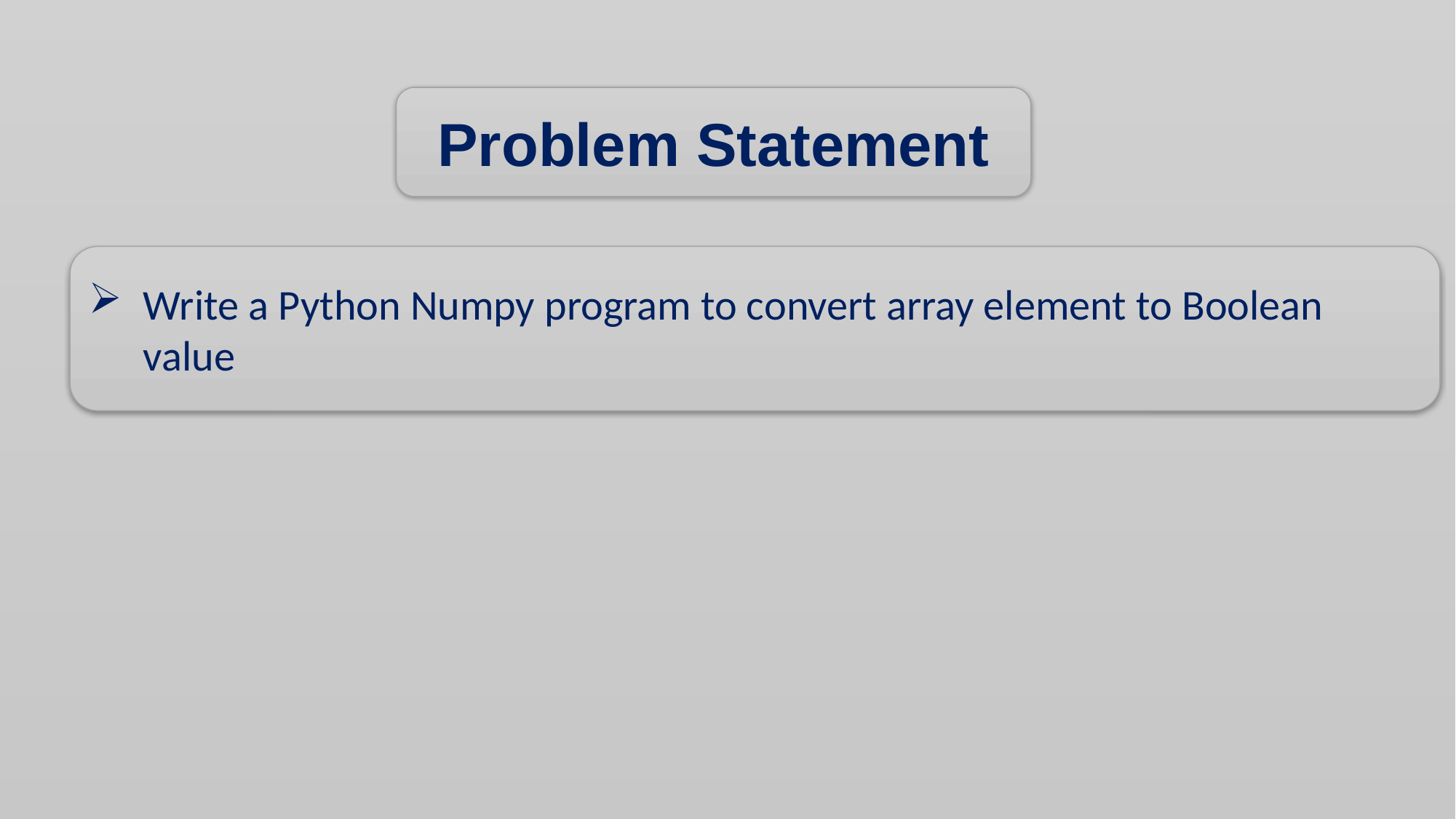

Problem Statement
Write a Python Numpy program to convert array element to Boolean value